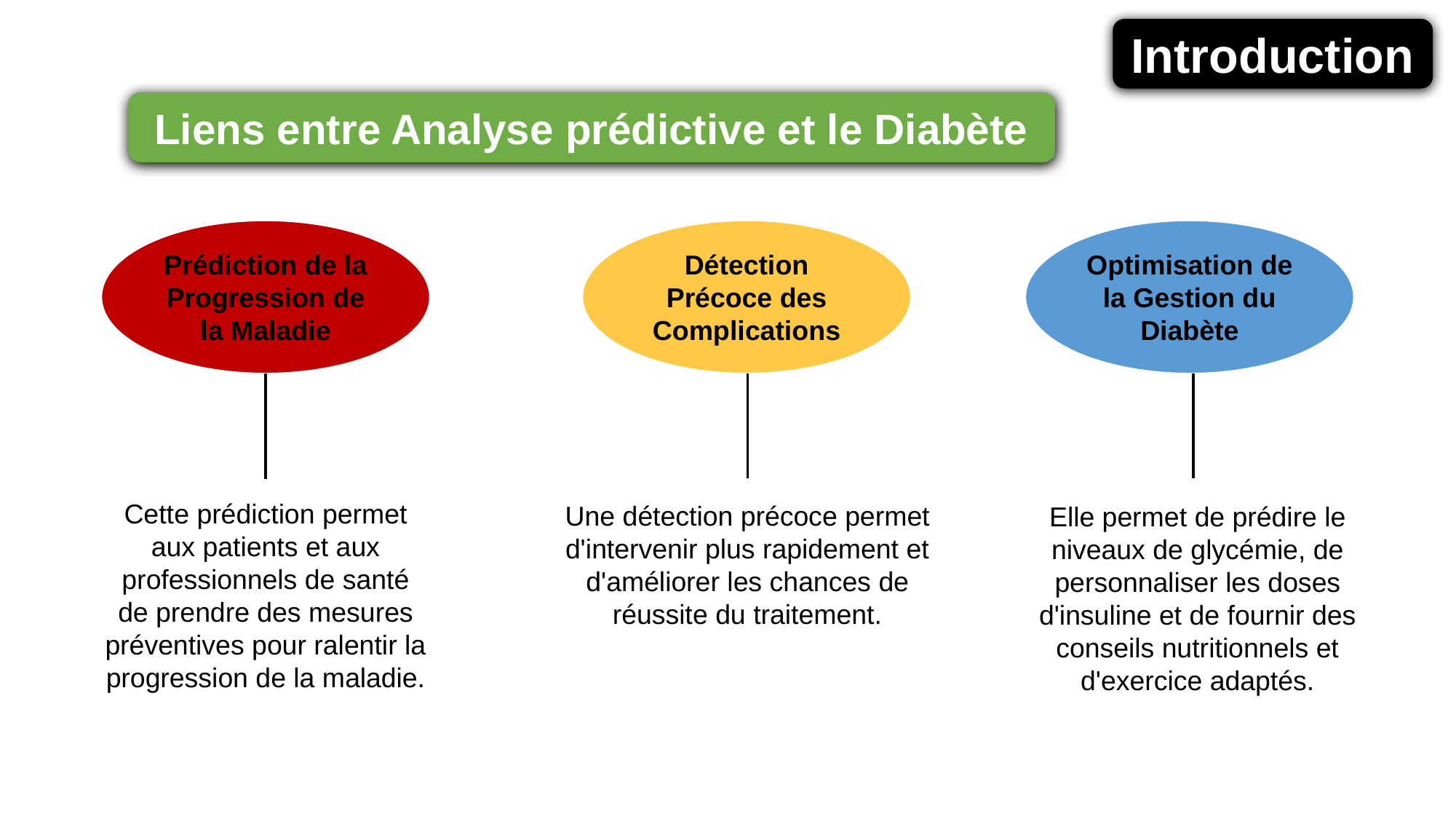

Introduction
Liens entre Analyse prédictive et le Diabète
Optimisation de la Gestion du Diabète
Détection Précoce des Complications
Prédiction de la Progression de la Maladie
Cette prédiction permet aux patients et aux professionnels de santé de prendre des mesures préventives pour ralentir la progression de la maladie.
Une détection précoce permet d'intervenir plus rapidement et d'améliorer les chances de réussite du traitement.
Elle permet de prédire les Elle permet de prédire le niveaux de glycémie, de personnaliser les doses d'insuline et de fournir des conseils nutritionnels et d'exercice adaptés.